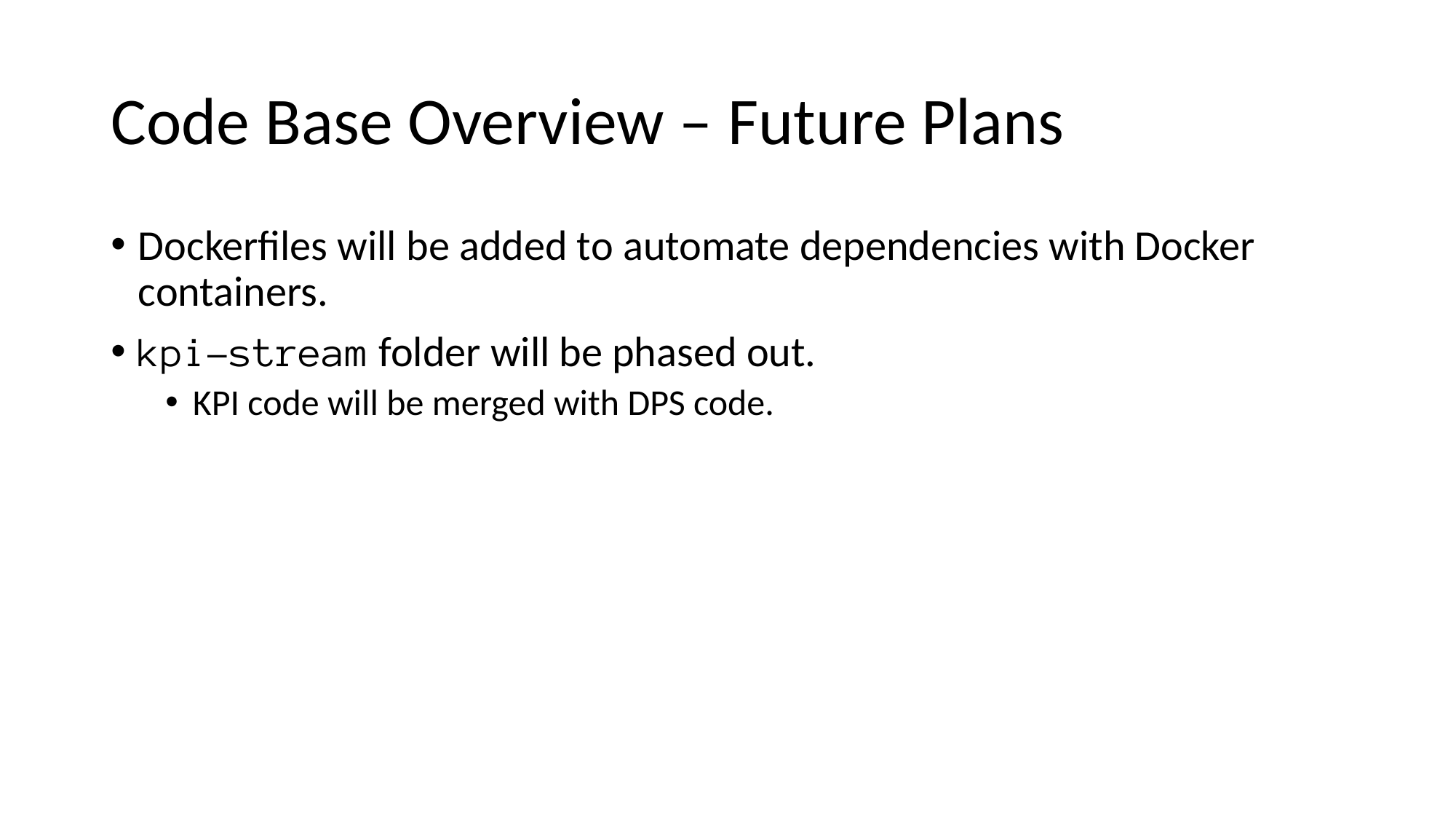

# Code Base Overview – Future Plans
Dockerfiles will be added to automate dependencies with Docker containers.
kpi-stream folder will be phased out.
KPI code will be merged with DPS code.